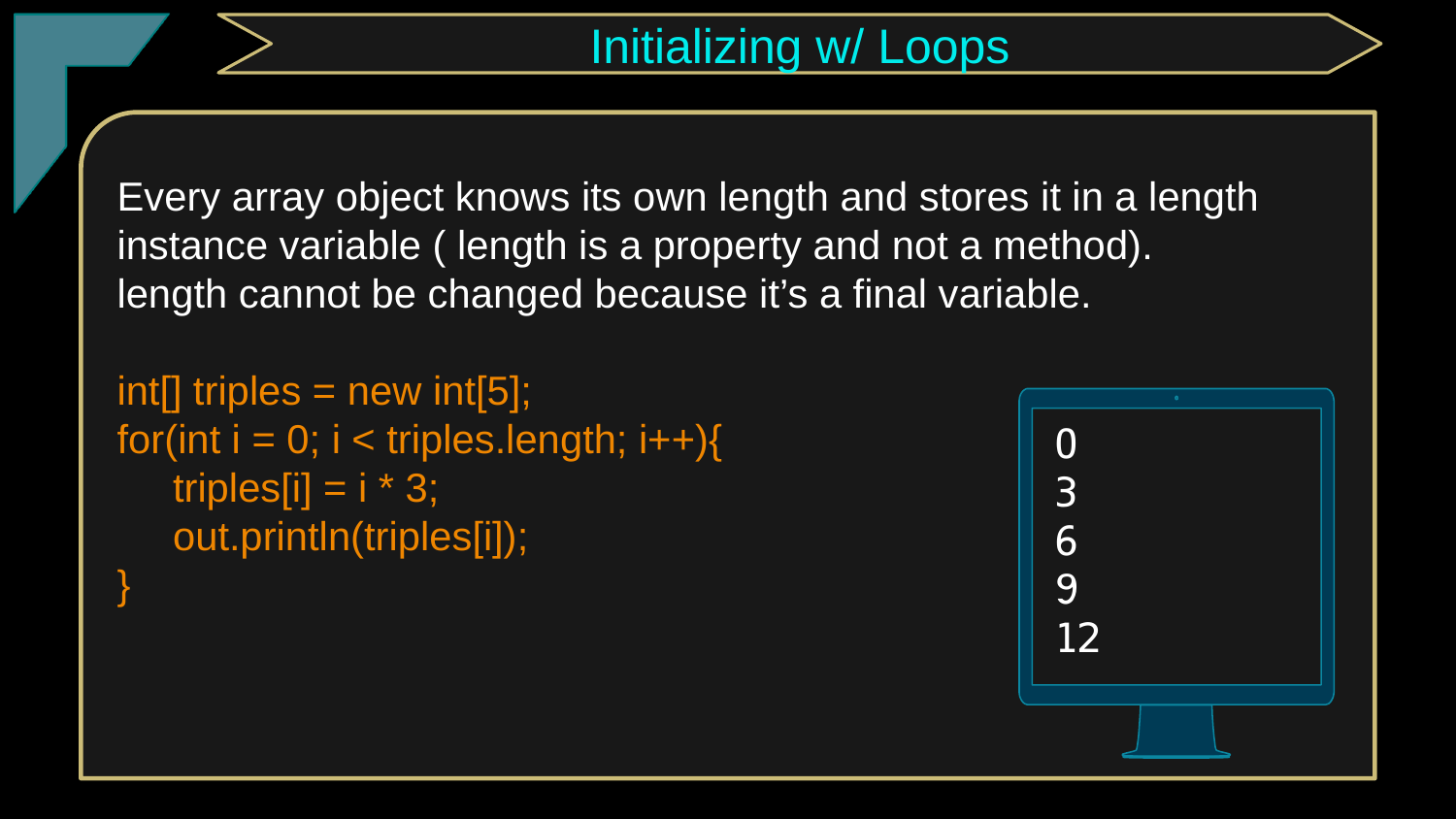

TClark
Initializing w/ Loops

Every array object knows its own length and stores it in a length instance variable ( length is a property and not a method).
length cannot be changed because it’s a final variable.

int[] triples = new int[5];
for(int i = 0; i < triples.length; i++){
     triples[i] = i * 3;
     out.println(triples[i]);
}

0
3
6
9
12